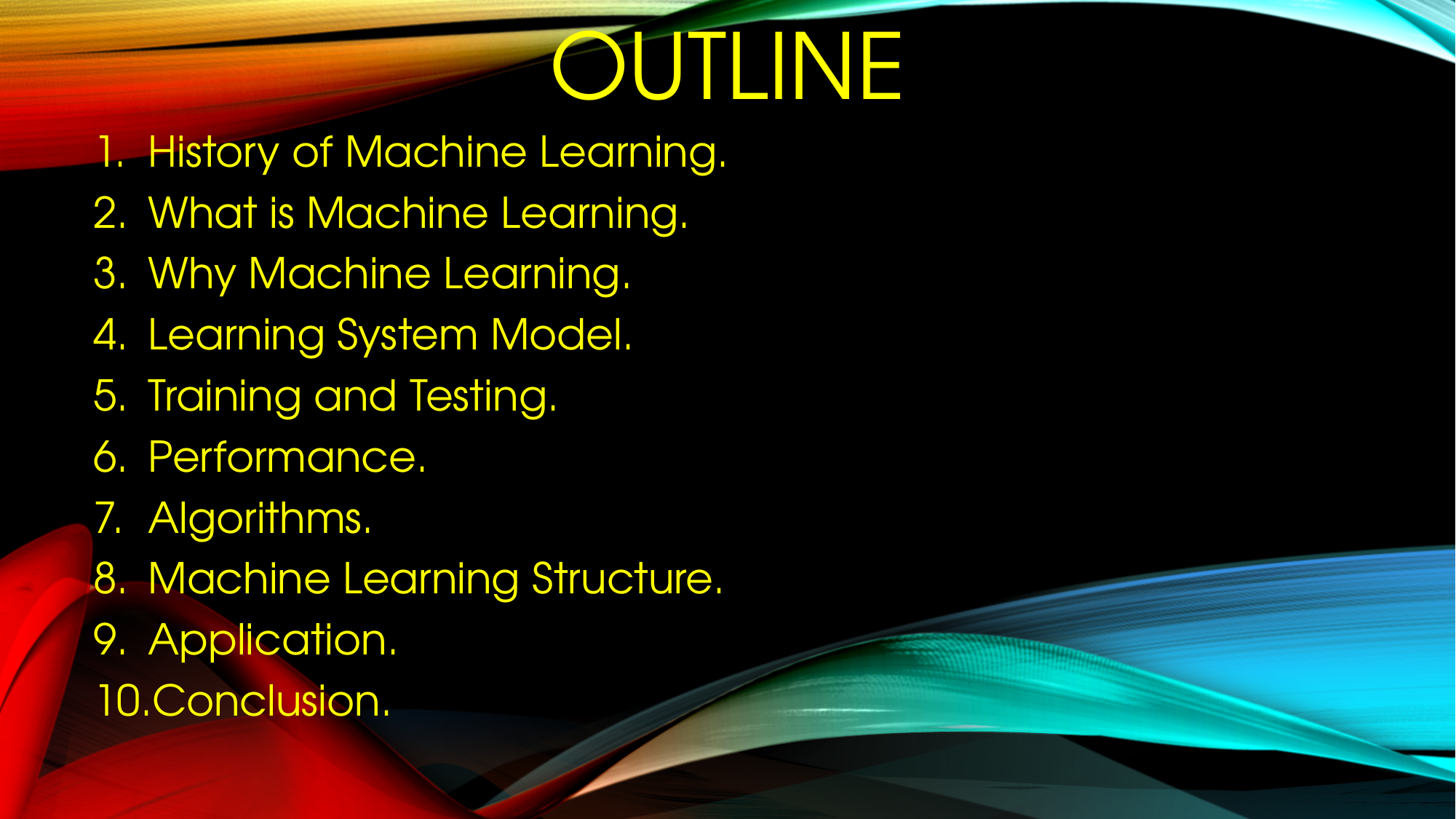

# Outline
History of Machine Learning.
What is Machine Learning.
Why Machine Learning.
Learning System Model.
Training and Testing.
Performance.
Algorithms.
Machine Learning Structure.
Application.
Conclusion.